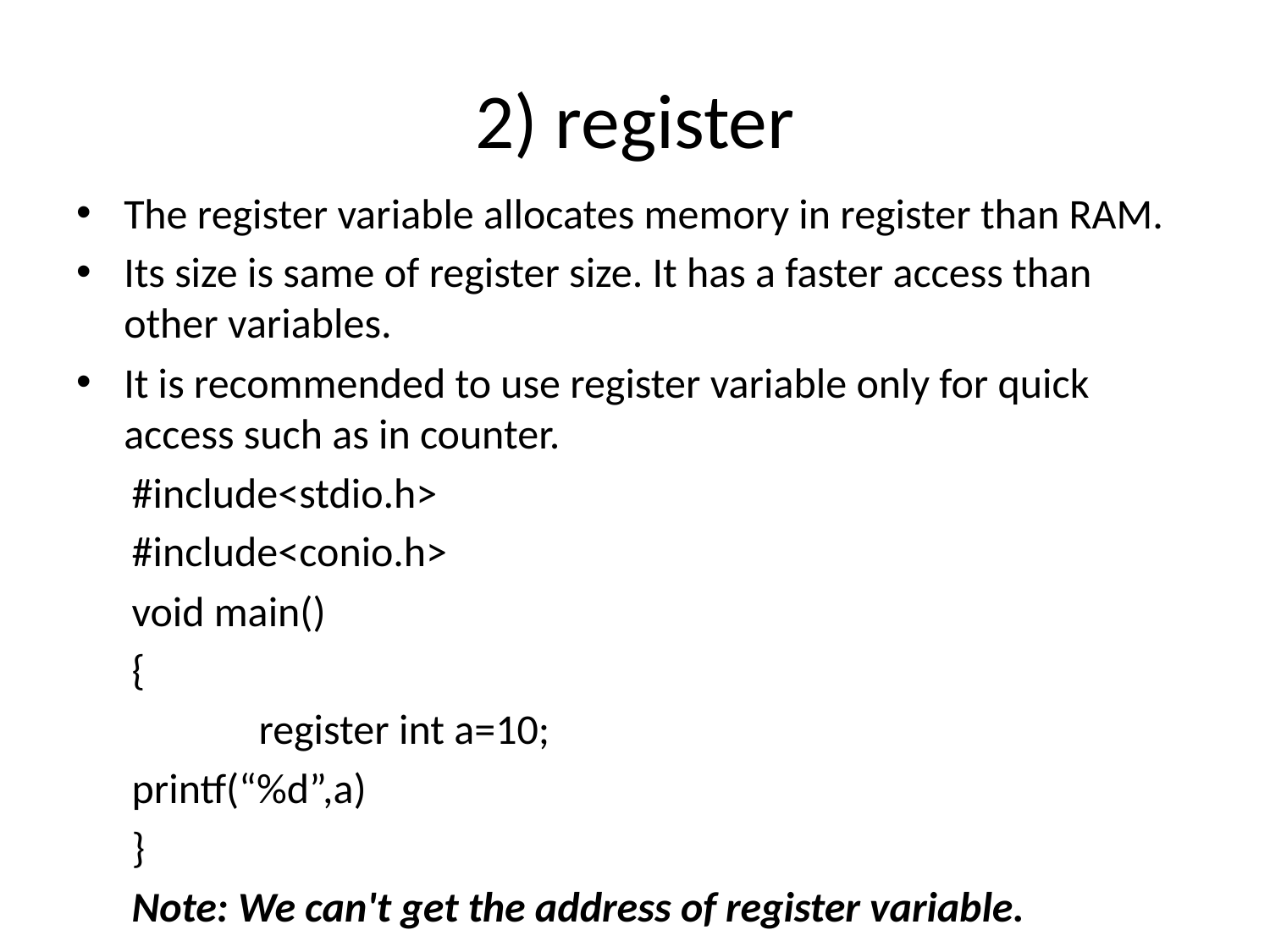

# 2) register
The register variable allocates memory in register than RAM.
Its size is same of register size. It has a faster access than other variables.
It is recommended to use register variable only for quick access such as in counter.
#include<stdio.h>
#include<conio.h>
void main()
{
	register int a=10;
printf(“%d”,a)
}
Note: We can't get the address of register variable.